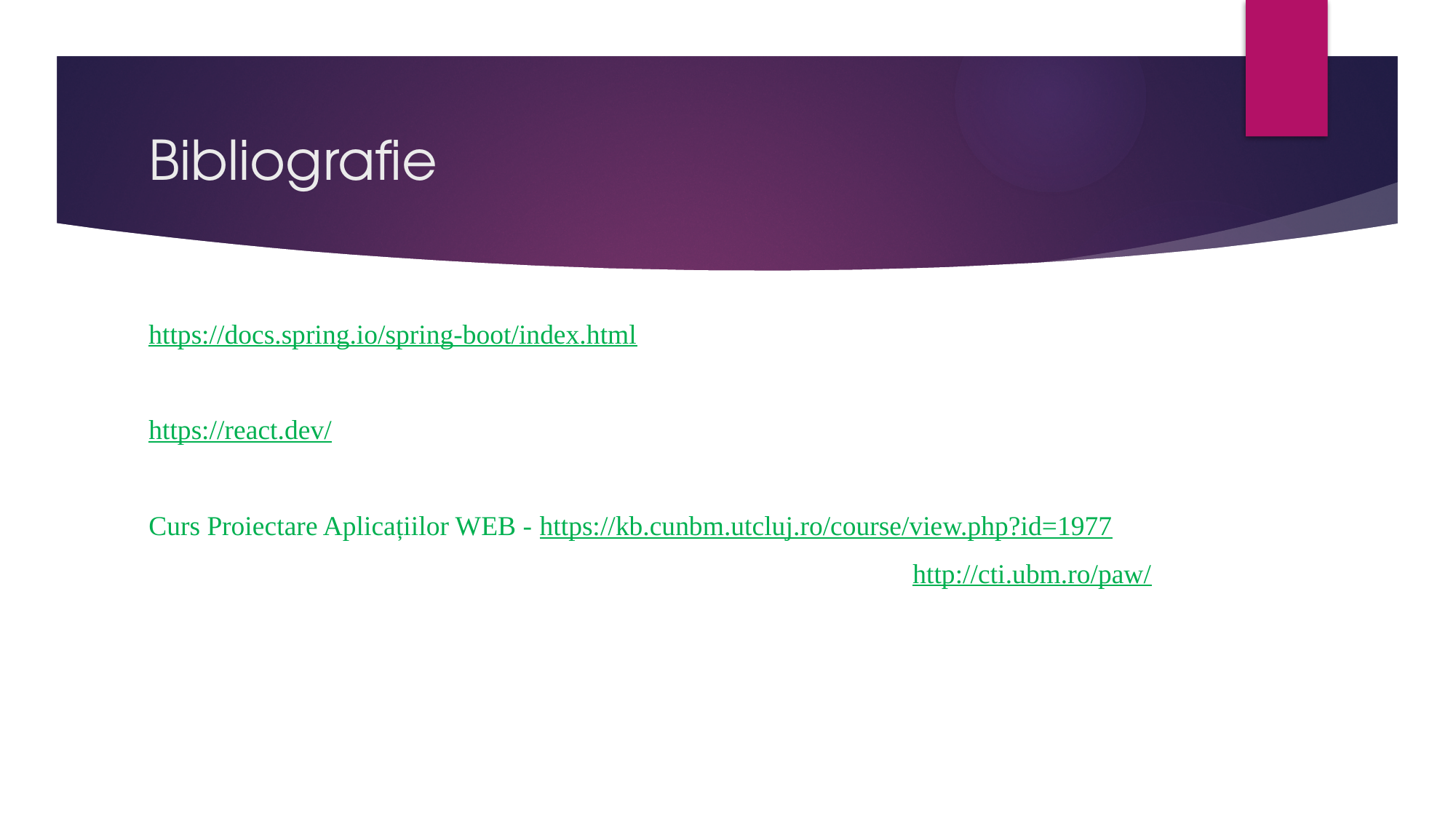

# Bibliografie
https://docs.spring.io/spring-boot/index.html

https://react.dev/

Curs Proiectare Aplicațiilor WEB - https://kb.cunbm.utcluj.ro/course/view.php?id=1977
							http://cti.ubm.ro/paw/